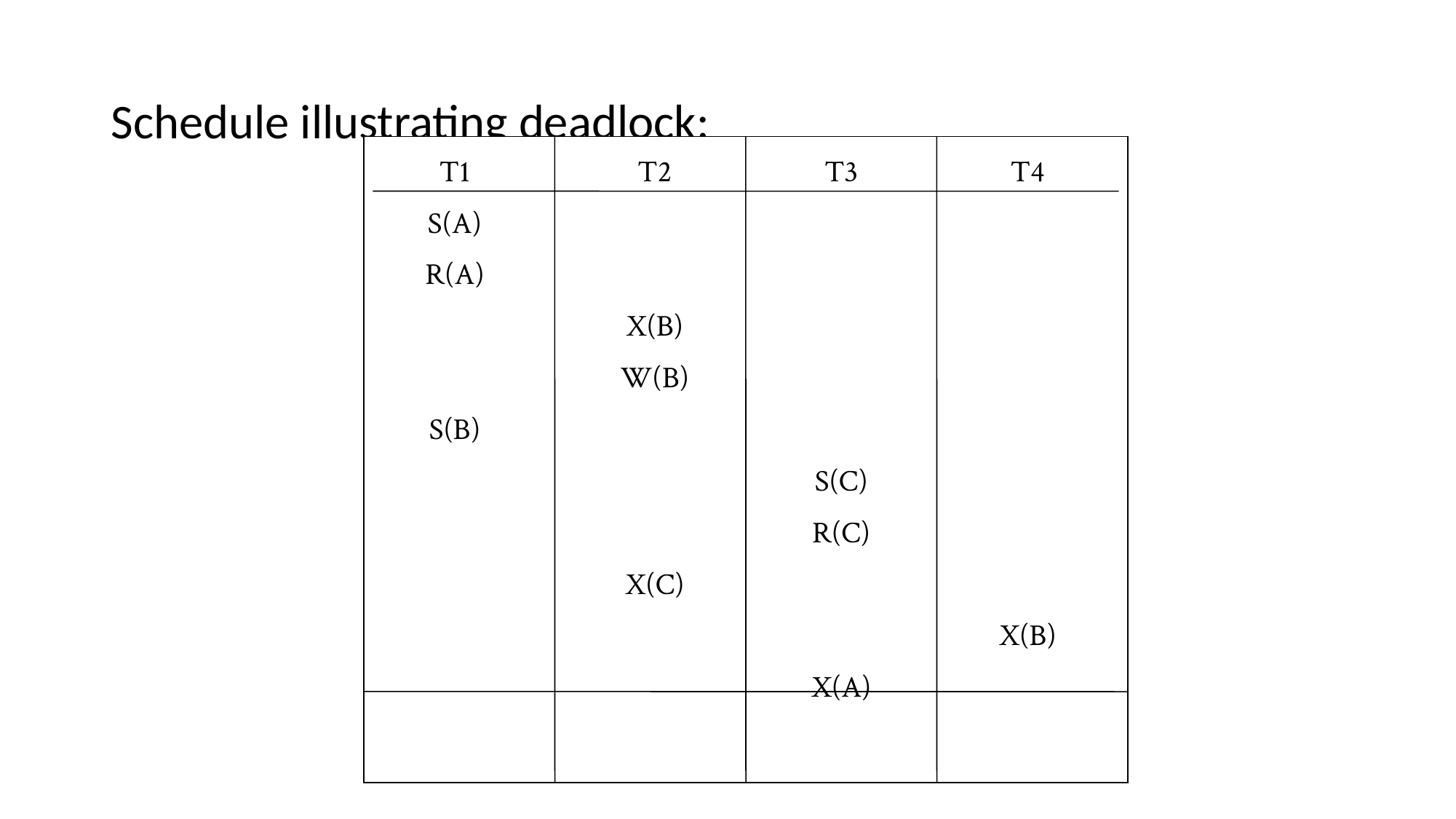

# Schedule illustrating deadlock:

T1
S(A)
R(A)

S(B)
T2

X(B)
W(B)

X(C)
T3

S(C)
R(C)

X(A)
T4

X(B)